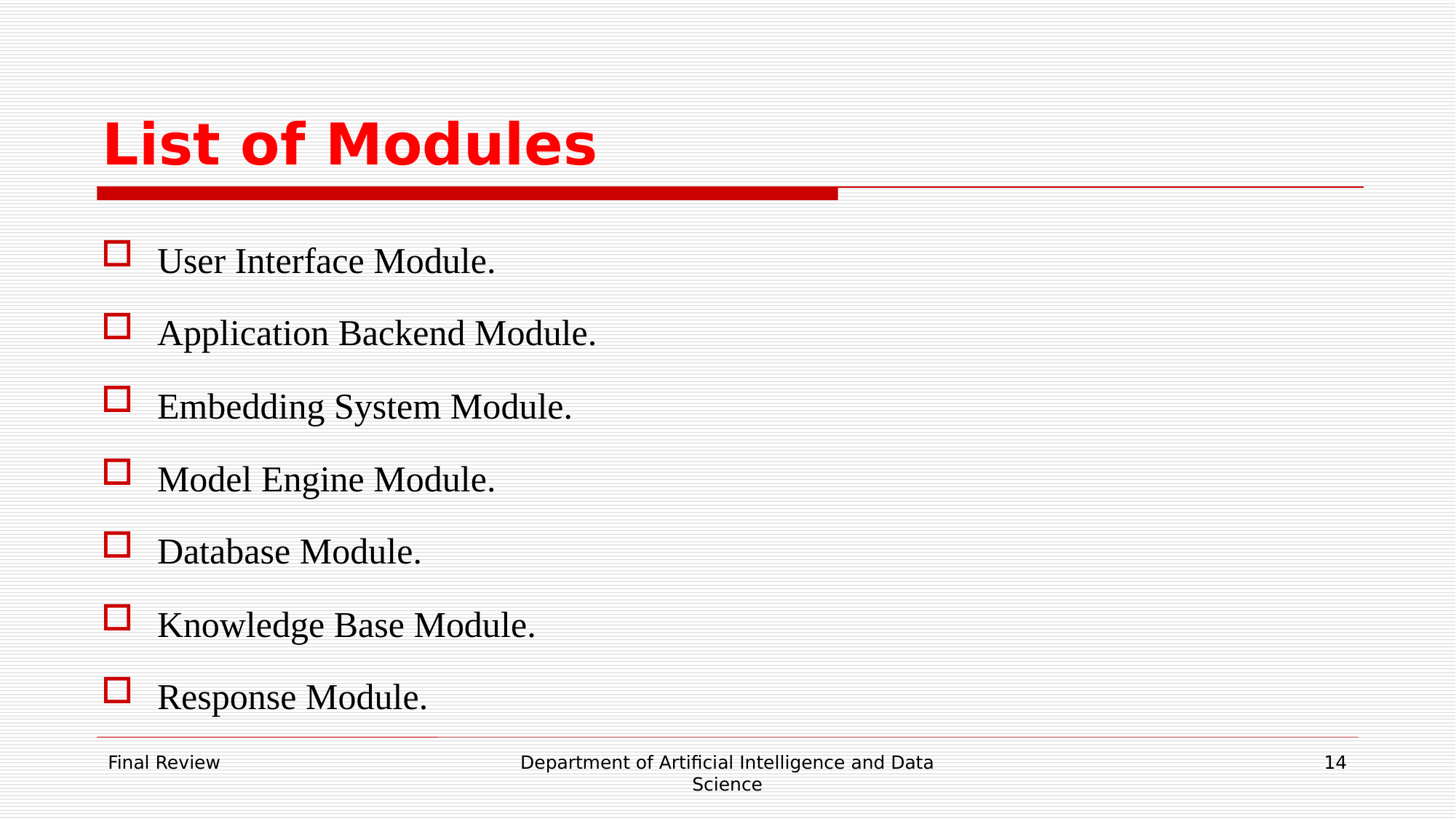

# List of Modules
User Interface Module.
Application Backend Module.
Embedding System Module.
Model Engine Module.
Database Module.
Knowledge Base Module.
Response Module.

Final Review
Department of Artificial Intelligence and Data Science
14